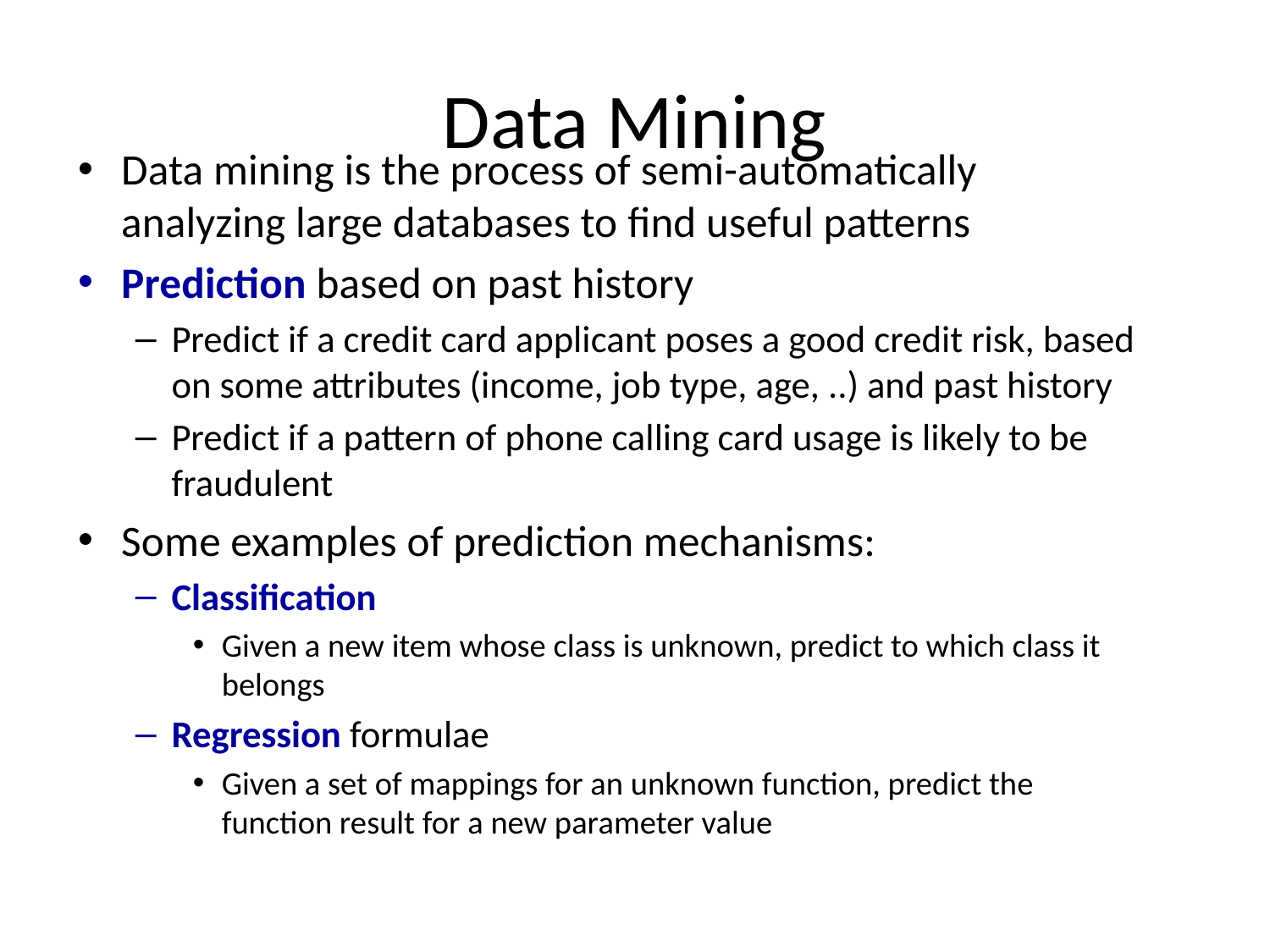

# Data Mining
Data mining is the process of semi-automatically analyzing large databases to find useful patterns
Prediction based on past history
Predict if a credit card applicant poses a good credit risk, based on some attributes (income, job type, age, ..) and past history
Predict if a pattern of phone calling card usage is likely to be fraudulent
Some examples of prediction mechanisms:
Classification
Given a new item whose class is unknown, predict to which class it belongs
Regression formulae
Given a set of mappings for an unknown function, predict the function result for a new parameter value